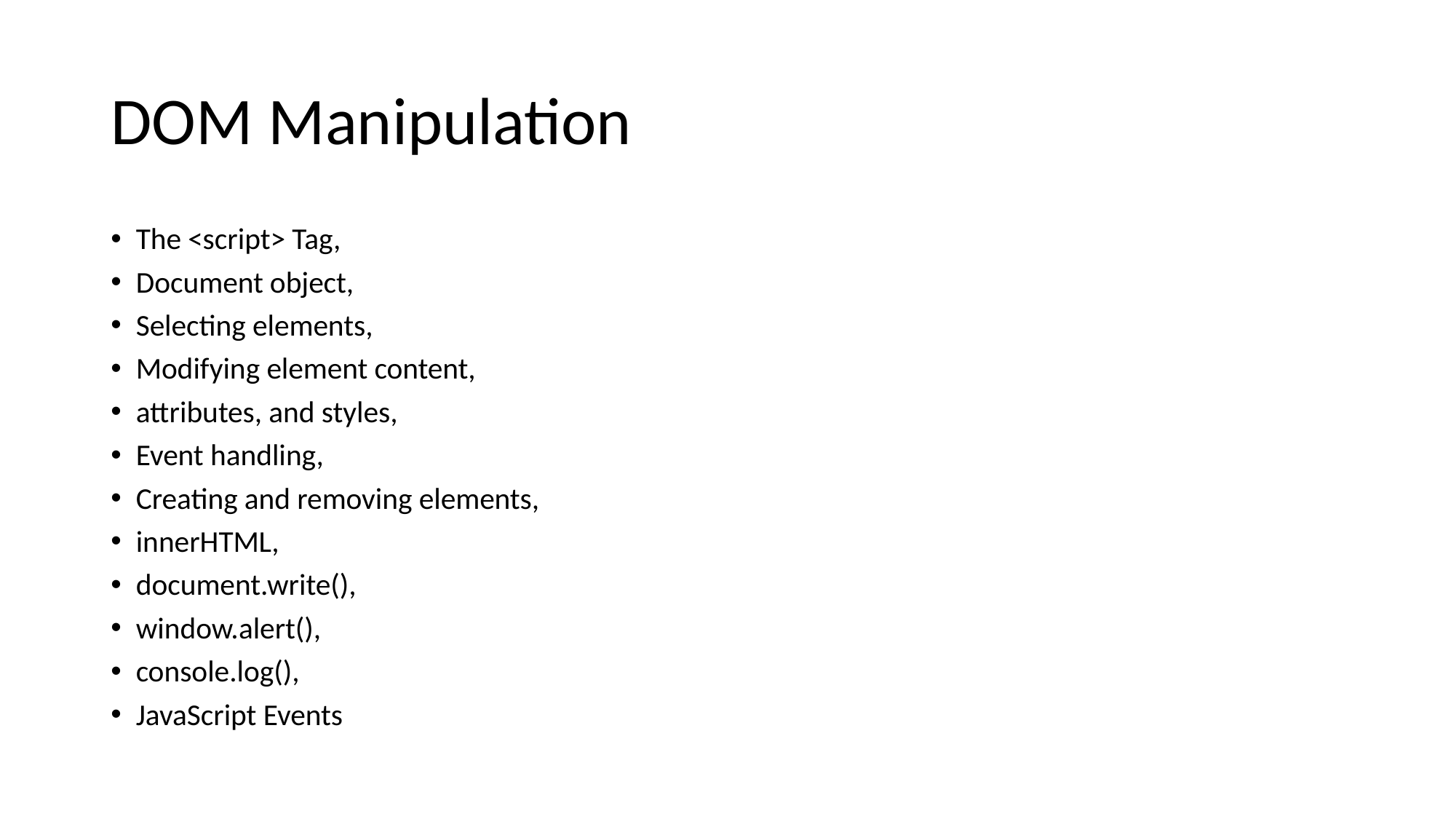

# DOM Manipulation
The <script> Tag,
Document object,
Selecting elements,
Modifying element content,
attributes, and styles,
Event handling,
Creating and removing elements,
innerHTML,
document.write(),
window.alert(),
console.log(),
JavaScript Events